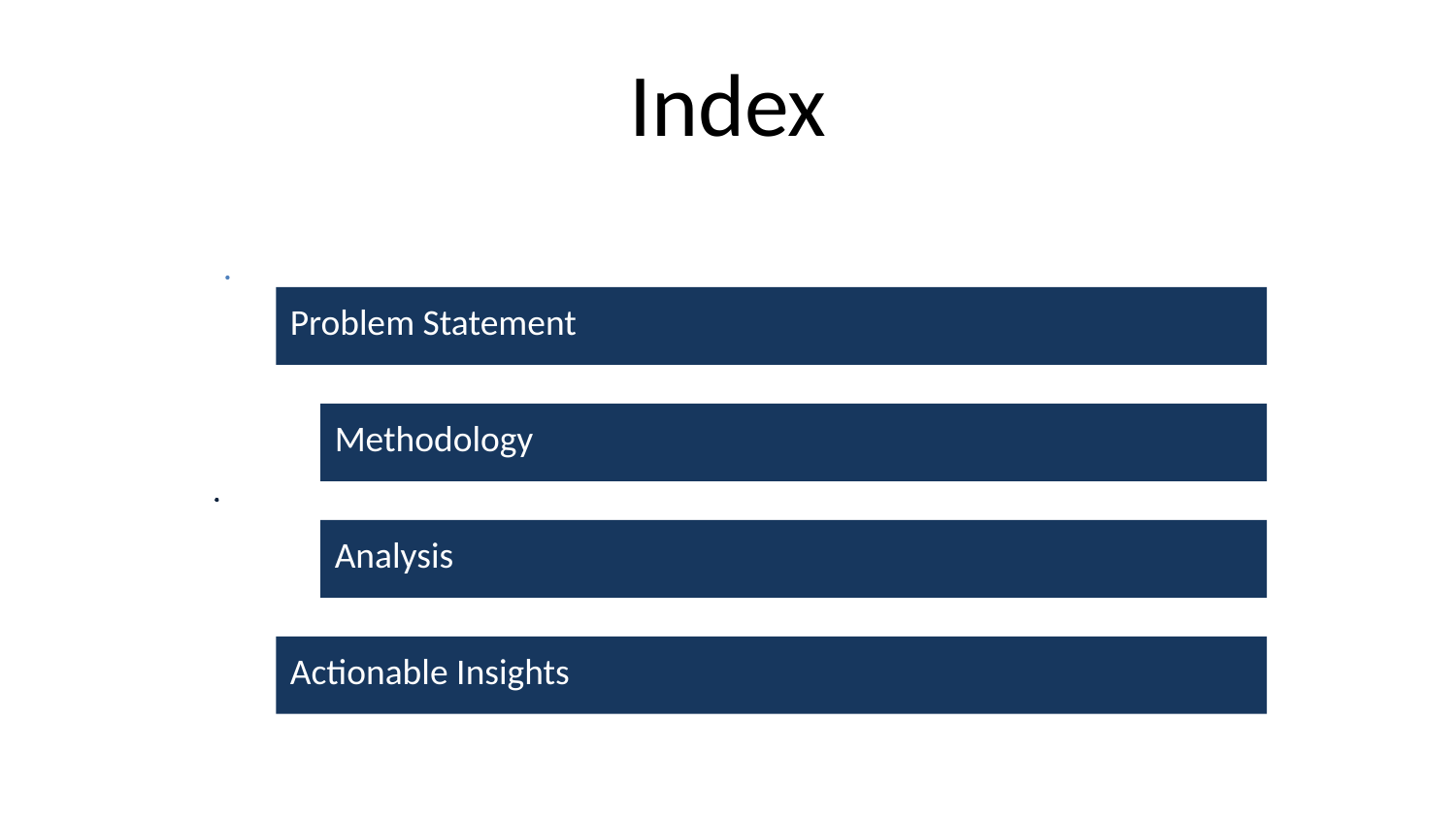

# Index
Problem Statement
Methodology
Analysis
Actionable Insights